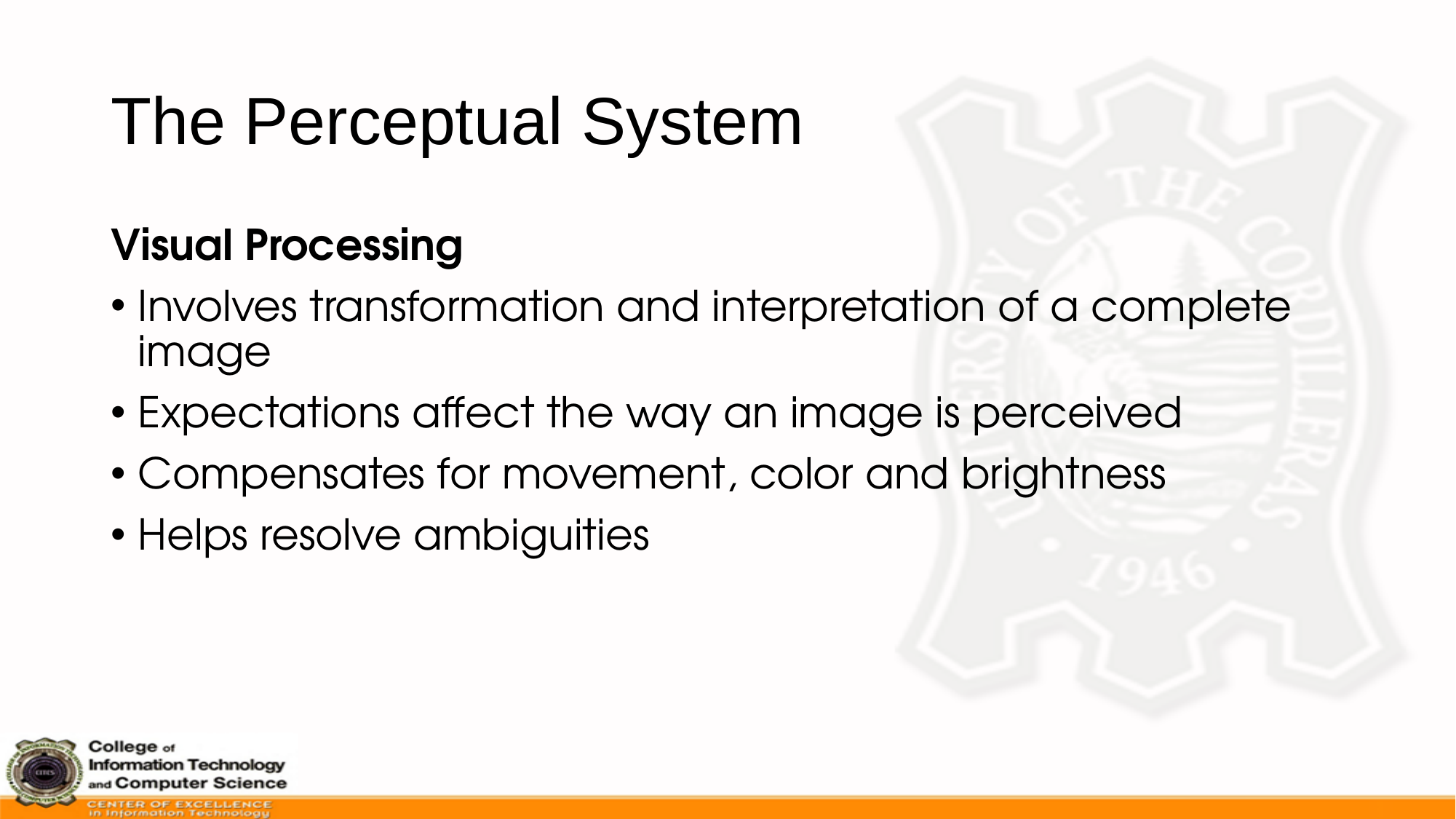

# The Perceptual System
Visual Processing
Involves transformation and interpretation of a complete image
Expectations affect the way an image is perceived
Compensates for movement, color and brightness
Helps resolve ambiguities